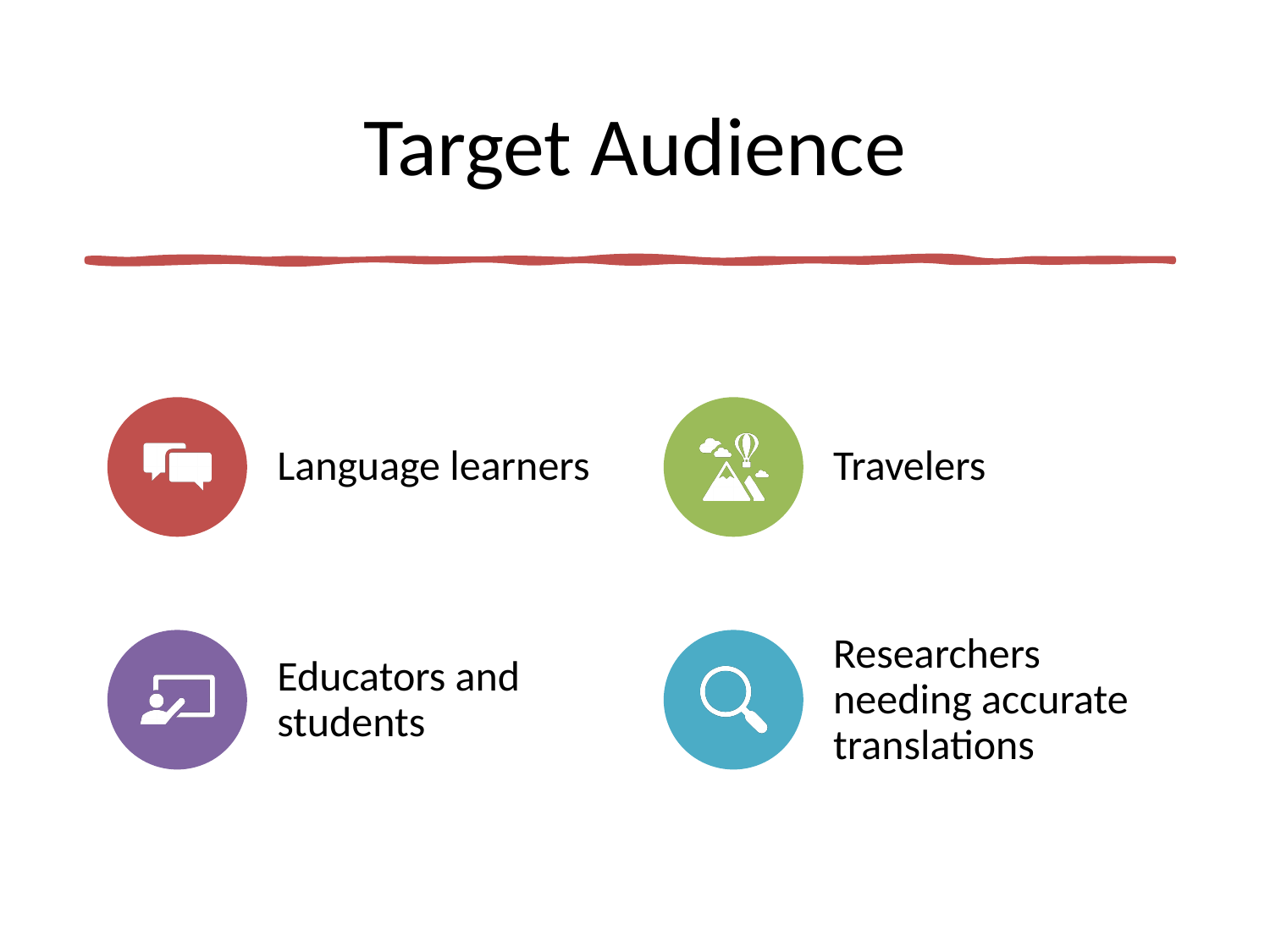

# Target Audience

Language learners
Travelers
Educators and students
Researchers needing accurate translations